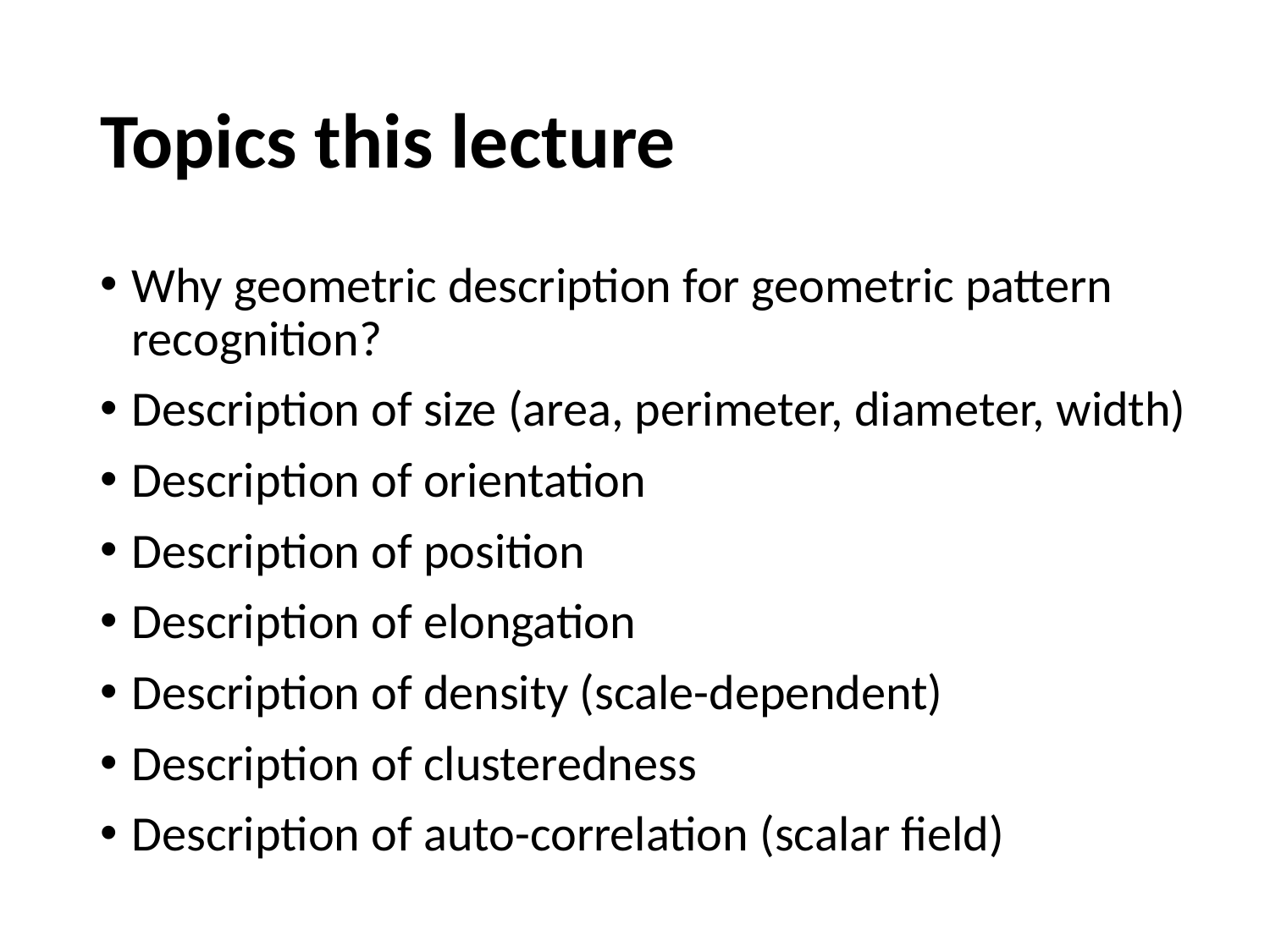

# Topics this lecture
Why geometric description for geometric pattern recognition?
Description of size (area, perimeter, diameter, width)
Description of orientation
Description of position
Description of elongation
Description of density (scale-dependent)
Description of clusteredness
Description of auto-correlation (scalar field)